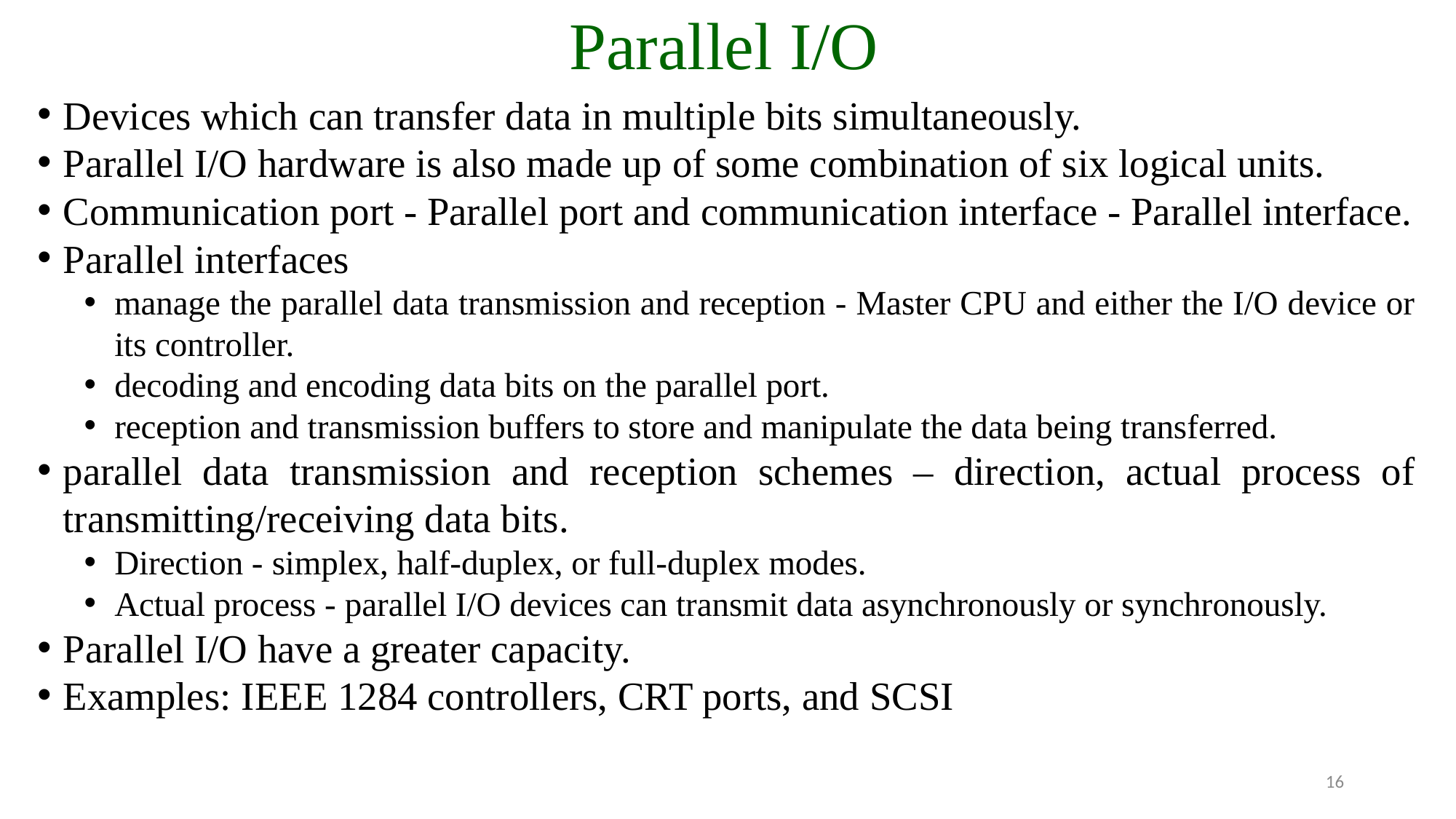

# Parallel I/O
Devices which can transfer data in multiple bits simultaneously.
Parallel I/O hardware is also made up of some combination of six logical units.
Communication port - Parallel port and communication interface - Parallel interface.
Parallel interfaces
manage the parallel data transmission and reception - Master CPU and either the I/O device or its controller.
decoding and encoding data bits on the parallel port.
reception and transmission buffers to store and manipulate the data being transferred.
parallel data transmission and reception schemes – direction, actual process of transmitting/receiving data bits.
Direction - simplex, half-duplex, or full-duplex modes.
Actual process - parallel I/O devices can transmit data asynchronously or synchronously.
Parallel I/O have a greater capacity.
Examples: IEEE 1284 controllers, CRT ports, and SCSI
16